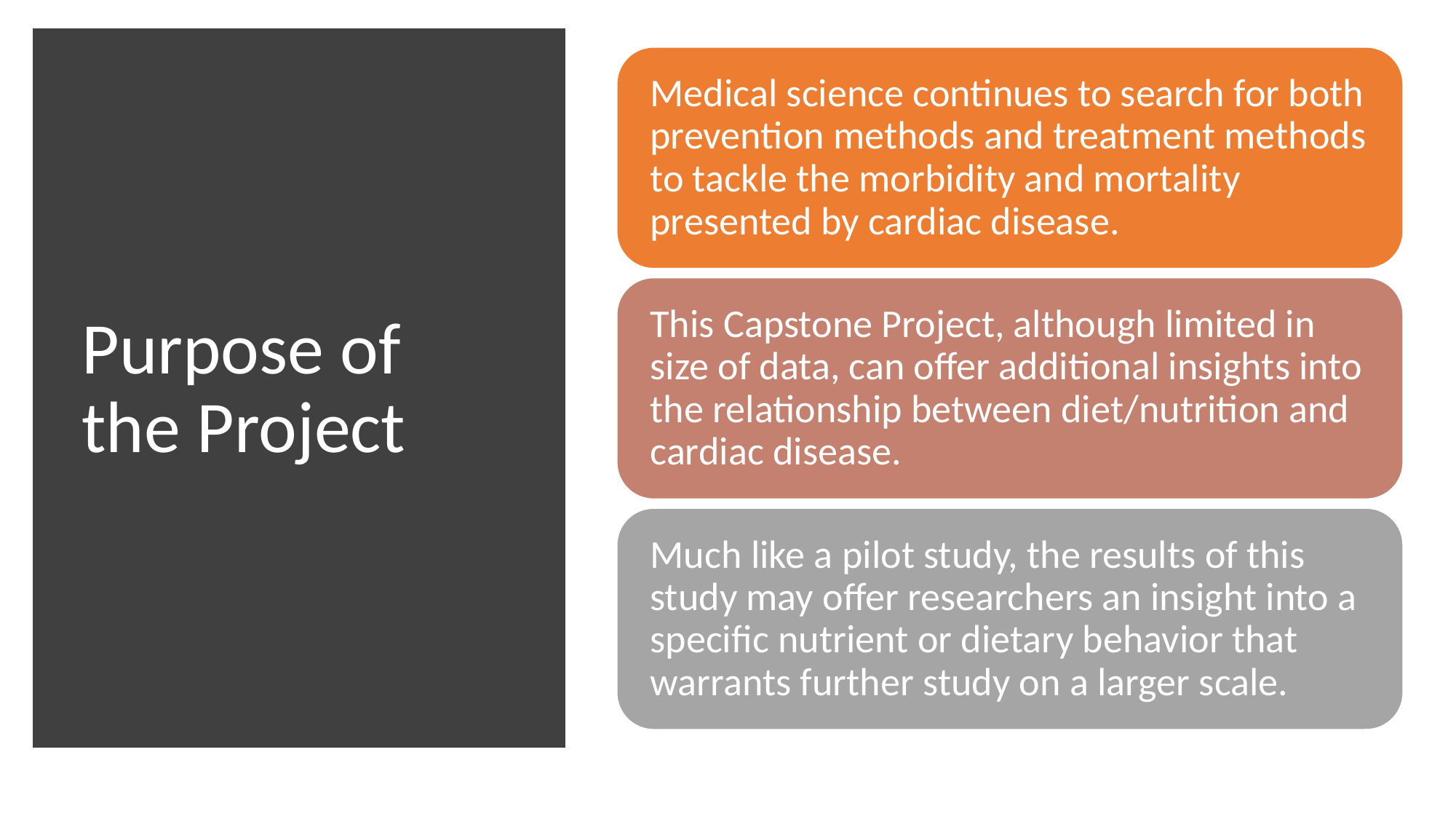

Medical science continues to search for both prevention methods and treatment methods to tackle the morbidity and mortality presented by cardiac disease.
This Capstone Project, although limited in size of data, can offer additional insights into the relationship between diet/nutrition and cardiac disease.
Much like a pilot study, the results of this study may offer researchers an insight into a specific nutrient or dietary behavior that warrants further study on a larger scale.
# Purpose of the Project